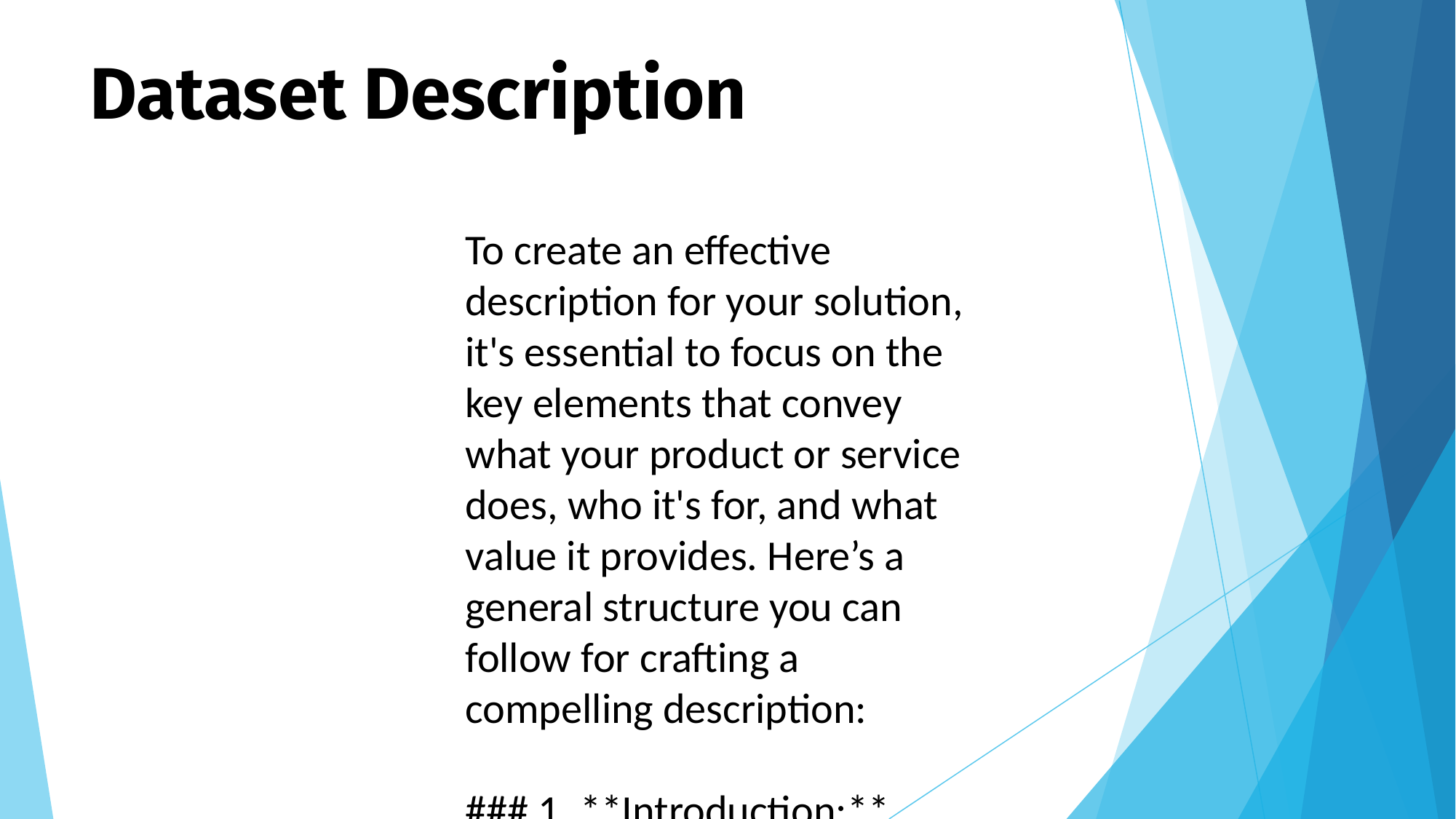

# Dataset Description
To create an effective description for your solution, it's essential to focus on the key elements that convey what your product or service does, who it's for, and what value it provides. Here’s a general structure you can follow for crafting a compelling description:

### 1. **Introduction:**
   - Start with a concise statement that captures the essence of your solution.
   - Mention the core function and purpose in one or two sentences.

### 2. **Problem Statement:**
   - Describe the primary problem or challenge your target audience faces.
   - Make this relatable and clear, focusing on pain points that resonate with your users.

### 3. **Solution Overview:**
   - Explain how your solution addresses the problem.
   - Highlight key features and functionalities that make your solution effective.

### 4. **Key Benefits:**
   - Outline the main benefits of using your solution. Focus on the value it provides, such as saving time, reducing costs, increasing efficiency, or enhancing user experience.
   - Be specific and provide concrete examples if possible.

### 5. **Unique Selling Points (USPs):**
   - Describe what makes your solution different and better than others in the market.
   - Emphasize any unique features, technologies, or approaches.

### 6. **Call to Action (Optional):**
   - Invite the reader to take the next step, whether it’s to learn more, sign up for a demo, or contact you for more information.

### **Sample Description:**

**[Solution Name]** is a [brief description of what it is, e.g., "cloud-based project management tool"] designed for [target audience, e.g., "small to medium-sized businesses"] that struggle with [problem, e.g., "managing multiple projects and team collaboration"].

Our solution provides a seamless platform to [key solution action, e.g., "track progress, manage tasks, and collaborate effectively"], ensuring [benefit, e.g., "timely project delivery and improved team productivity"]. With features like [highlight features, e.g., "real-time updates, intuitive dashboards, and automated reminders"], it helps organizations streamline their workflows and focus on what matters most.

Unlike other solutions, **[Solution Name]** offers [unique selling points, e.g., "customizable reporting, easy integration with existing tools, and unmatched customer support"] that set it apart from the competition.

Would you like more tailored help with this description? If you provide specifics about your solution, I can help refine it further!